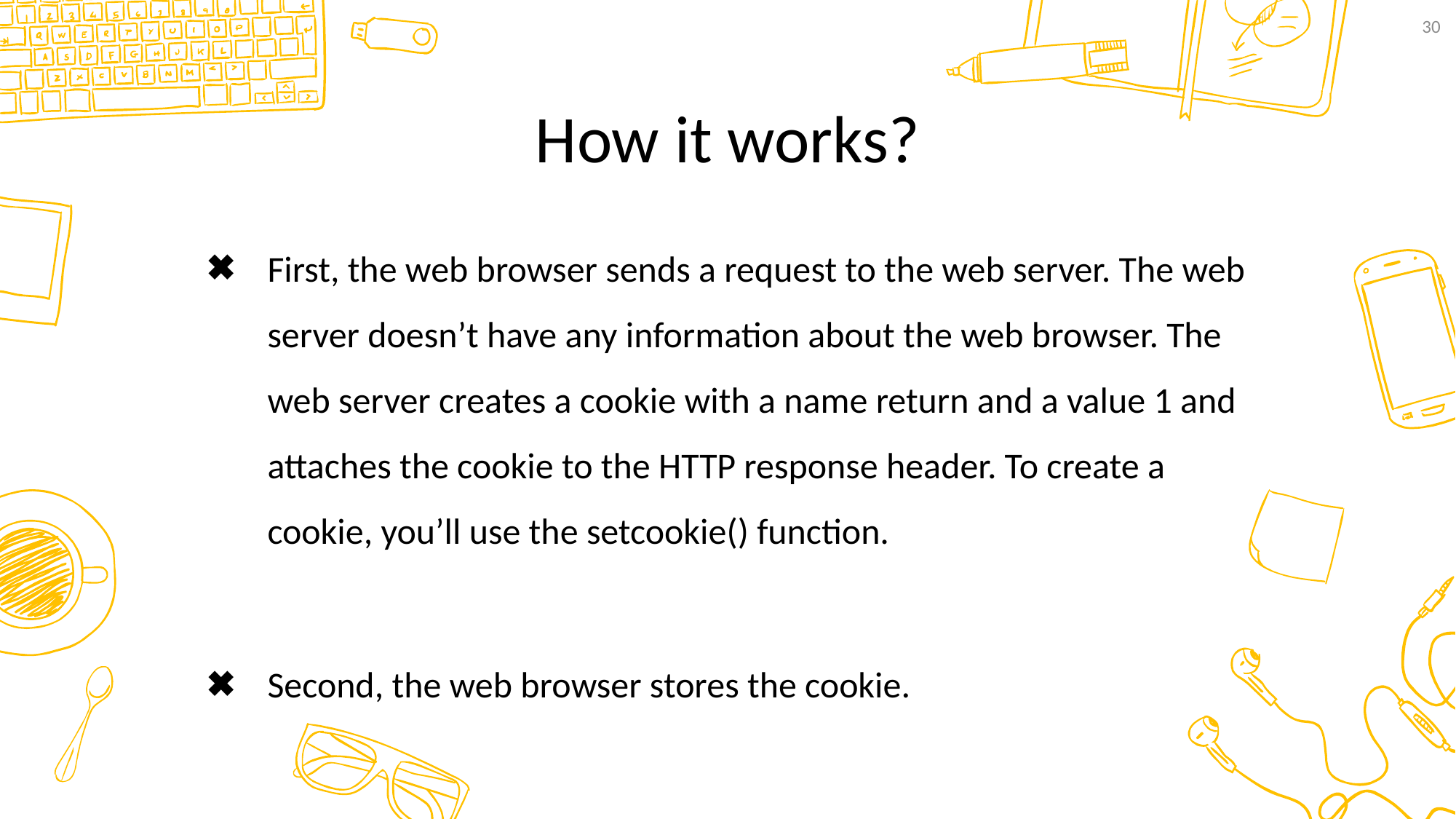

30
# How it works?
First, the web browser sends a request to the web server. The web server doesn’t have any information about the web browser. The web server creates a cookie with a name return and a value 1 and attaches the cookie to the HTTP response header. To create a cookie, you’ll use the setcookie() function.

Second, the web browser stores the cookie.